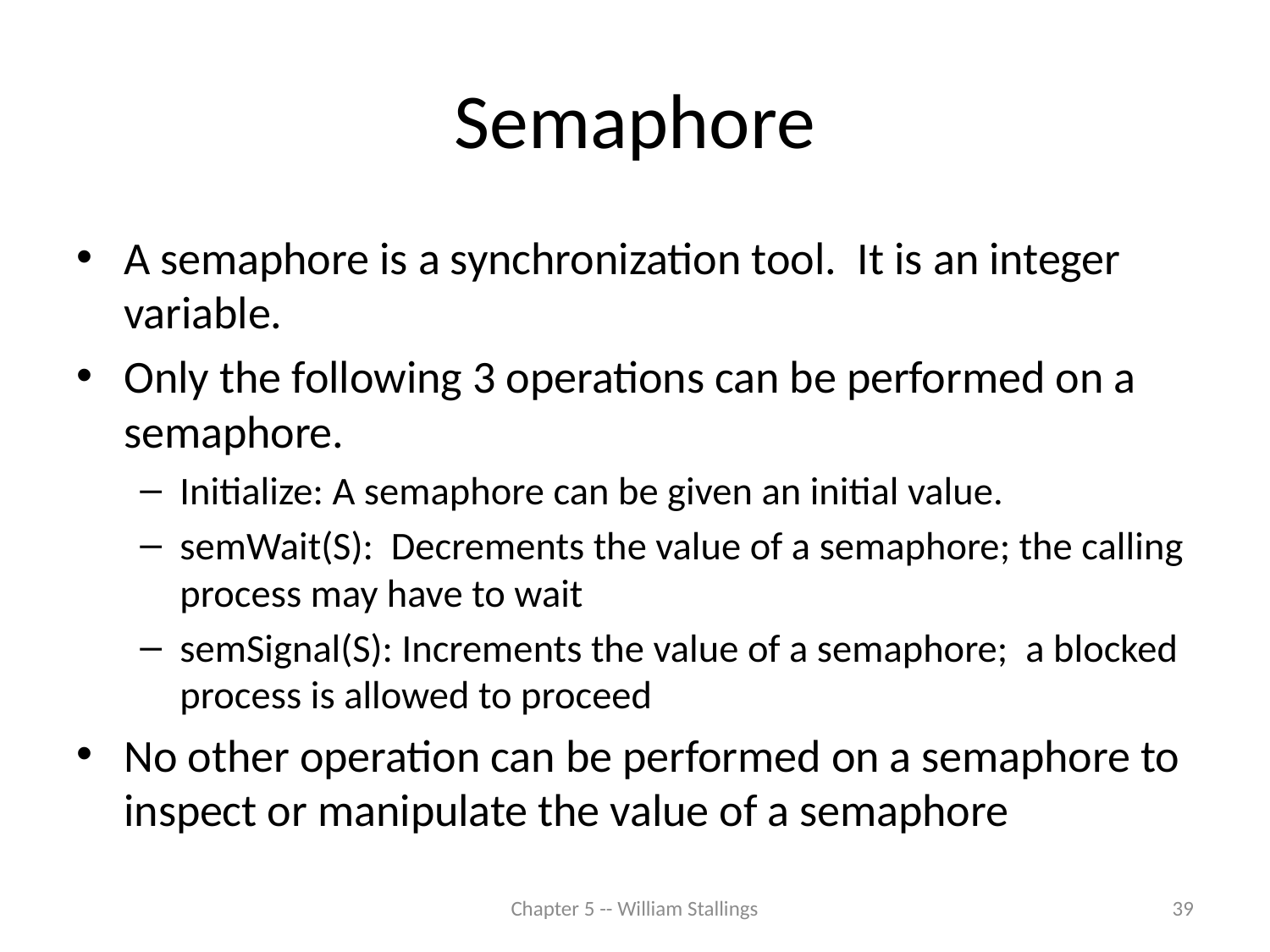

# Semaphore
A semaphore is a synchronization tool.  It is an integer variable.
Only the following 3 operations can be performed on a semaphore.
Initialize: A semaphore can be given an initial value.
semWait(S):  Decrements the value of a semaphore; the calling process may have to wait
semSignal(S): Increments the value of a semaphore;  a blocked process is allowed to proceed
No other operation can be performed on a semaphore to inspect or manipulate the value of a semaphore
Chapter 5 -- William Stallings
39